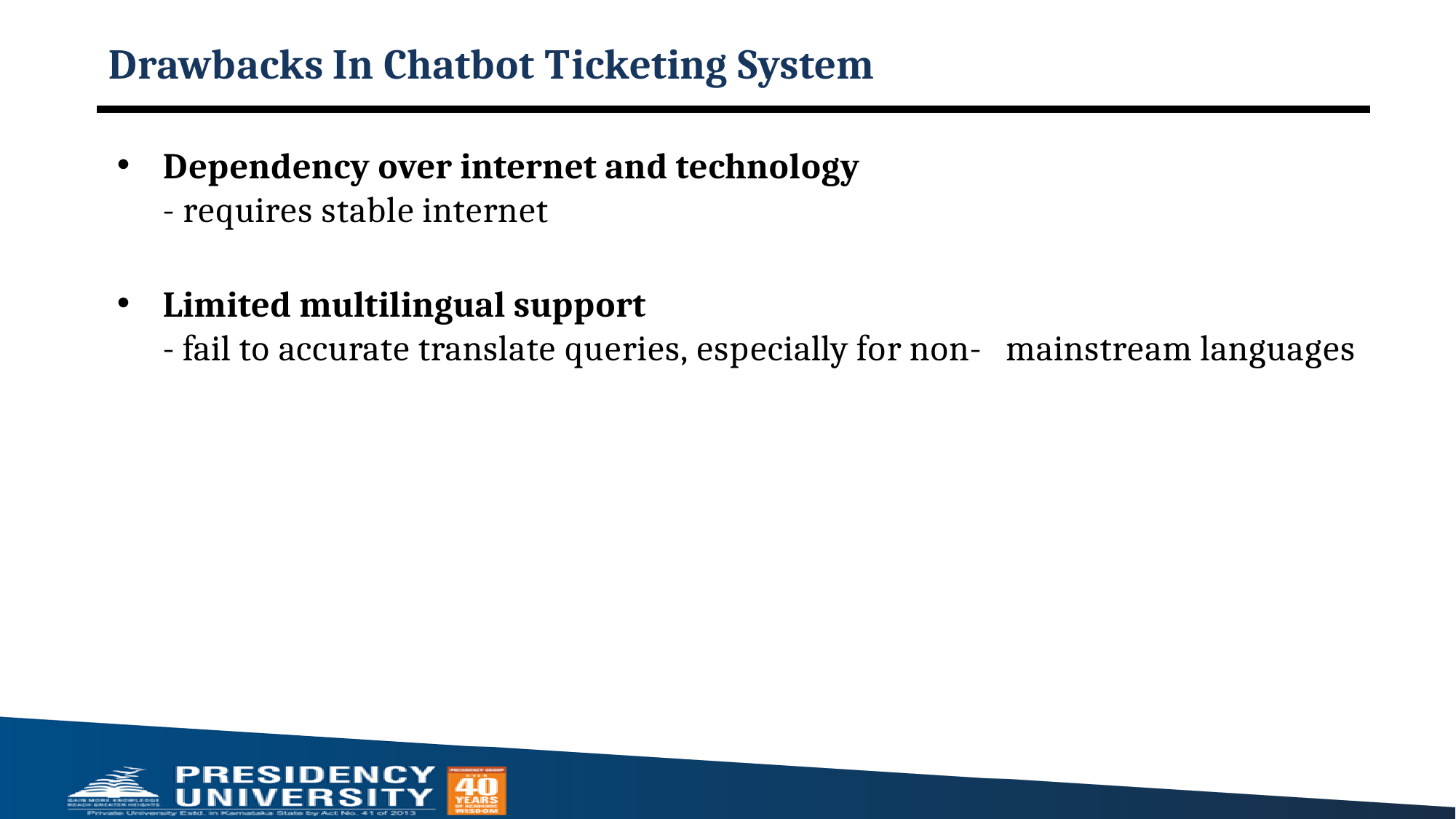

# Drawbacks In Chatbot Ticketing System
Dependency over internet and technology
- requires stable internet
Limited multilingual support
- fail to accurate translate queries, especially for non-   mainstream languages